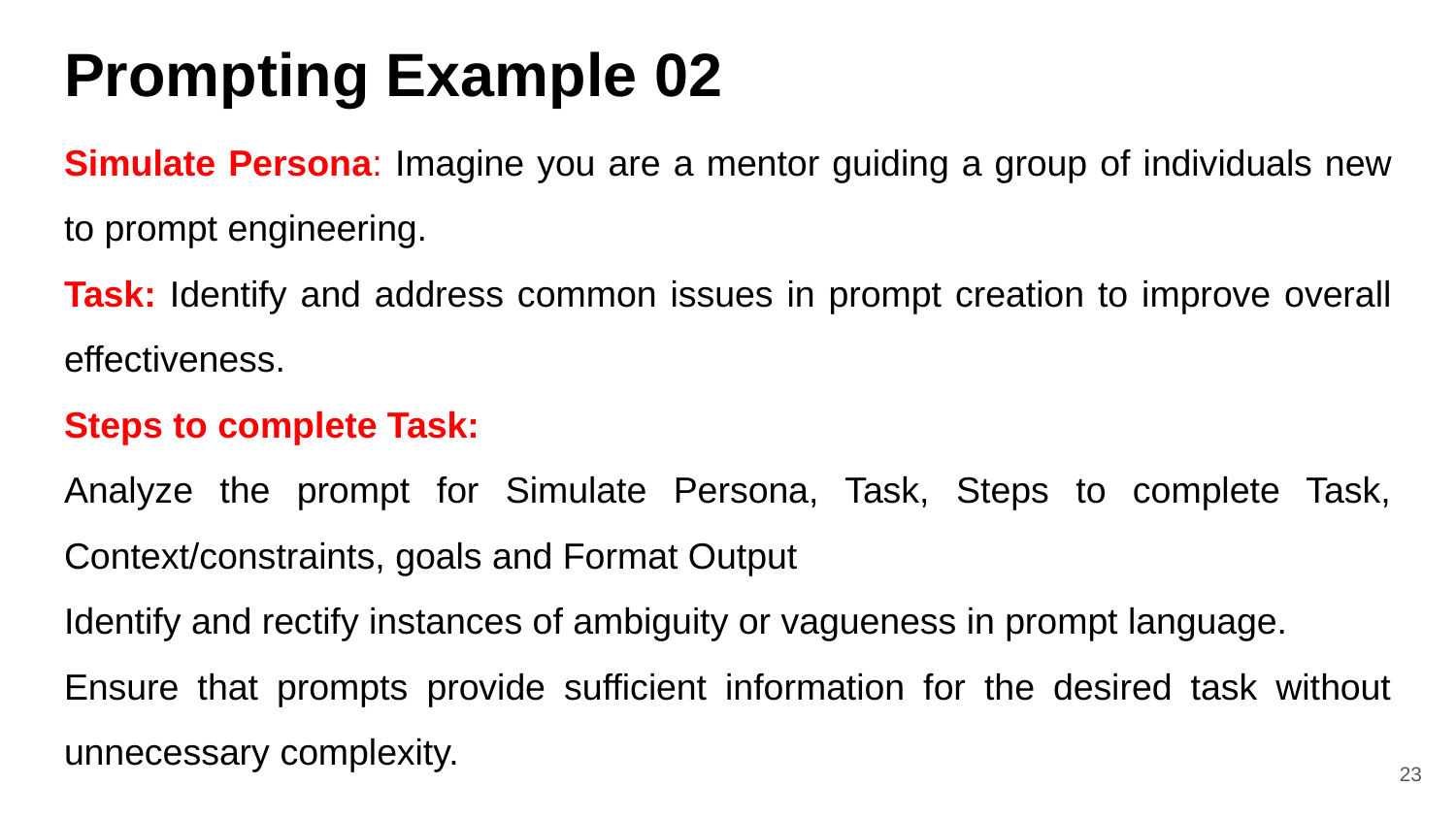

# Prompting Example 02
Simulate Persona: Imagine you are a mentor guiding a group of individuals new to prompt engineering.
Task: Identify and address common issues in prompt creation to improve overall effectiveness.
Steps to complete Task:
Analyze the prompt for Simulate Persona, Task, Steps to complete Task, Context/constraints, goals and Format Output
Identify and rectify instances of ambiguity or vagueness in prompt language.
Ensure that prompts provide sufficient information for the desired task without unnecessary complexity.
23